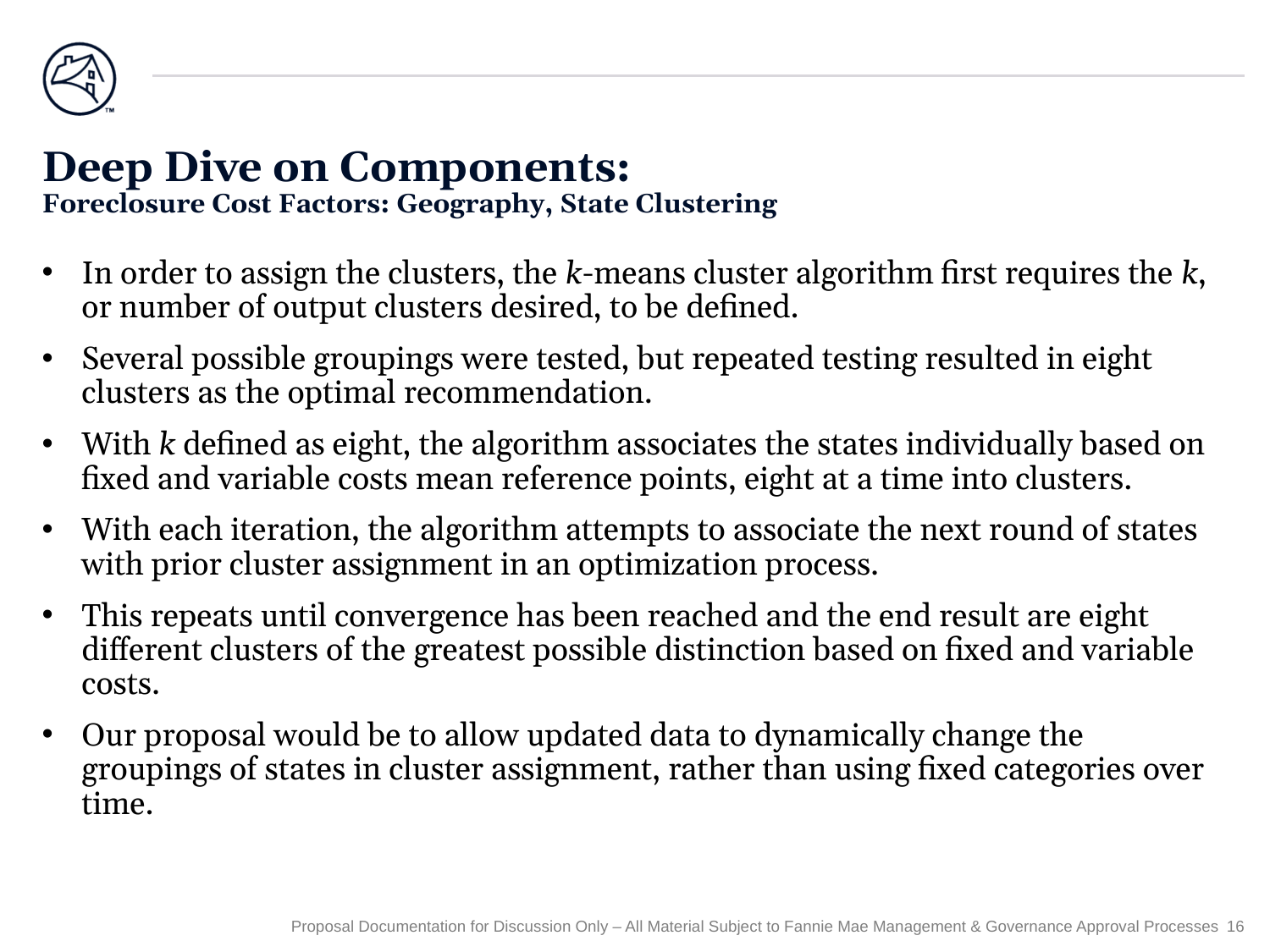

# Deep Dive on Components: Foreclosure Cost Factors: Geography, State Clustering
In order to assign the clusters, the k-means cluster algorithm first requires the k, or number of output clusters desired, to be defined.
Several possible groupings were tested, but repeated testing resulted in eight clusters as the optimal recommendation.
With k defined as eight, the algorithm associates the states individually based on fixed and variable costs mean reference points, eight at a time into clusters.
With each iteration, the algorithm attempts to associate the next round of states with prior cluster assignment in an optimization process.
This repeats until convergence has been reached and the end result are eight different clusters of the greatest possible distinction based on fixed and variable costs.
Our proposal would be to allow updated data to dynamically change the groupings of states in cluster assignment, rather than using fixed categories over time.